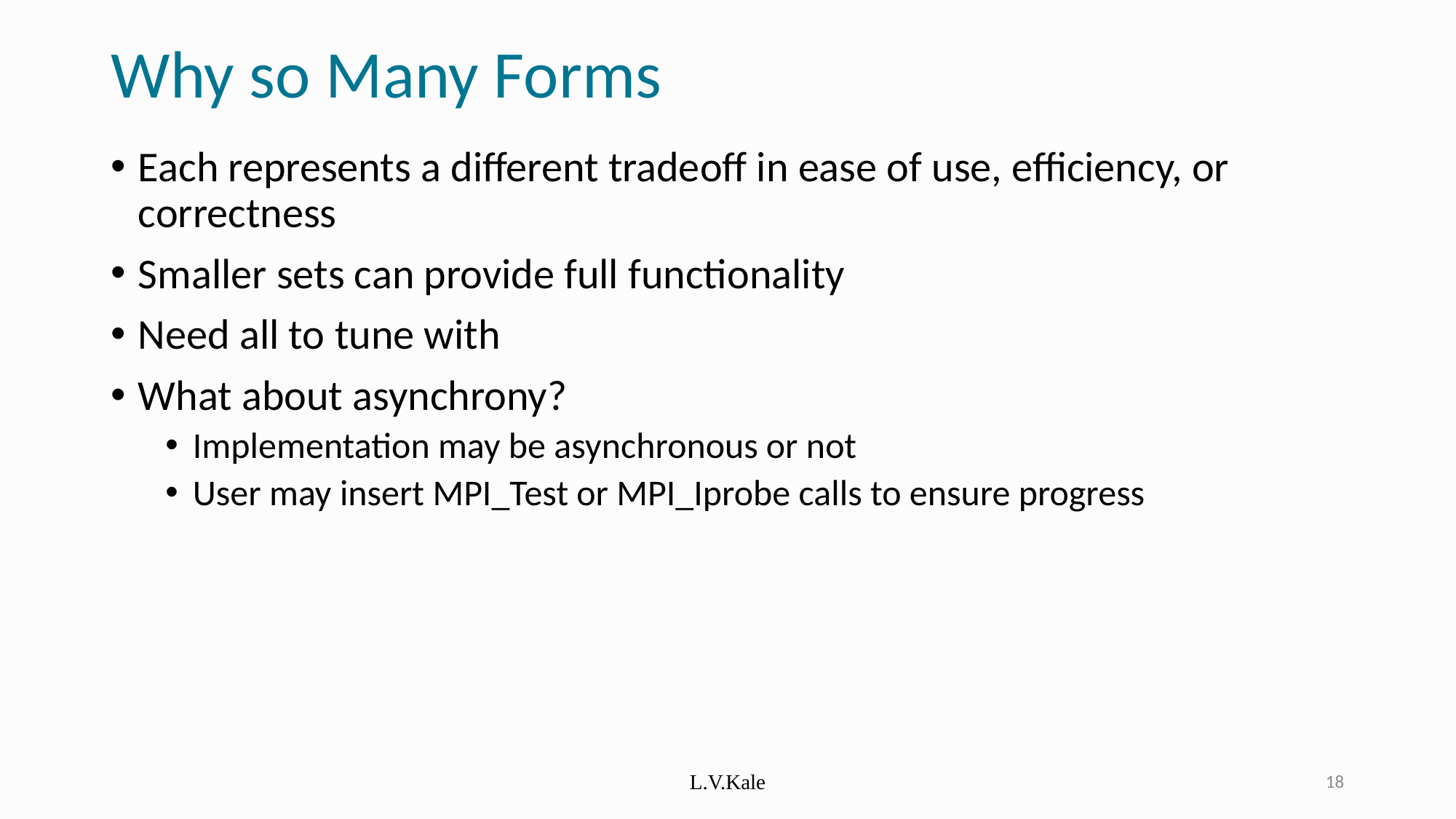

# Why so Many Forms
Each represents a different tradeoff in ease of use, efficiency, or correctness
Smaller sets can provide full functionality
Need all to tune with
What about asynchrony?
Implementation may be asynchronous or not
User may insert MPI_Test or MPI_Iprobe calls to ensure progress
L.V.Kale
18